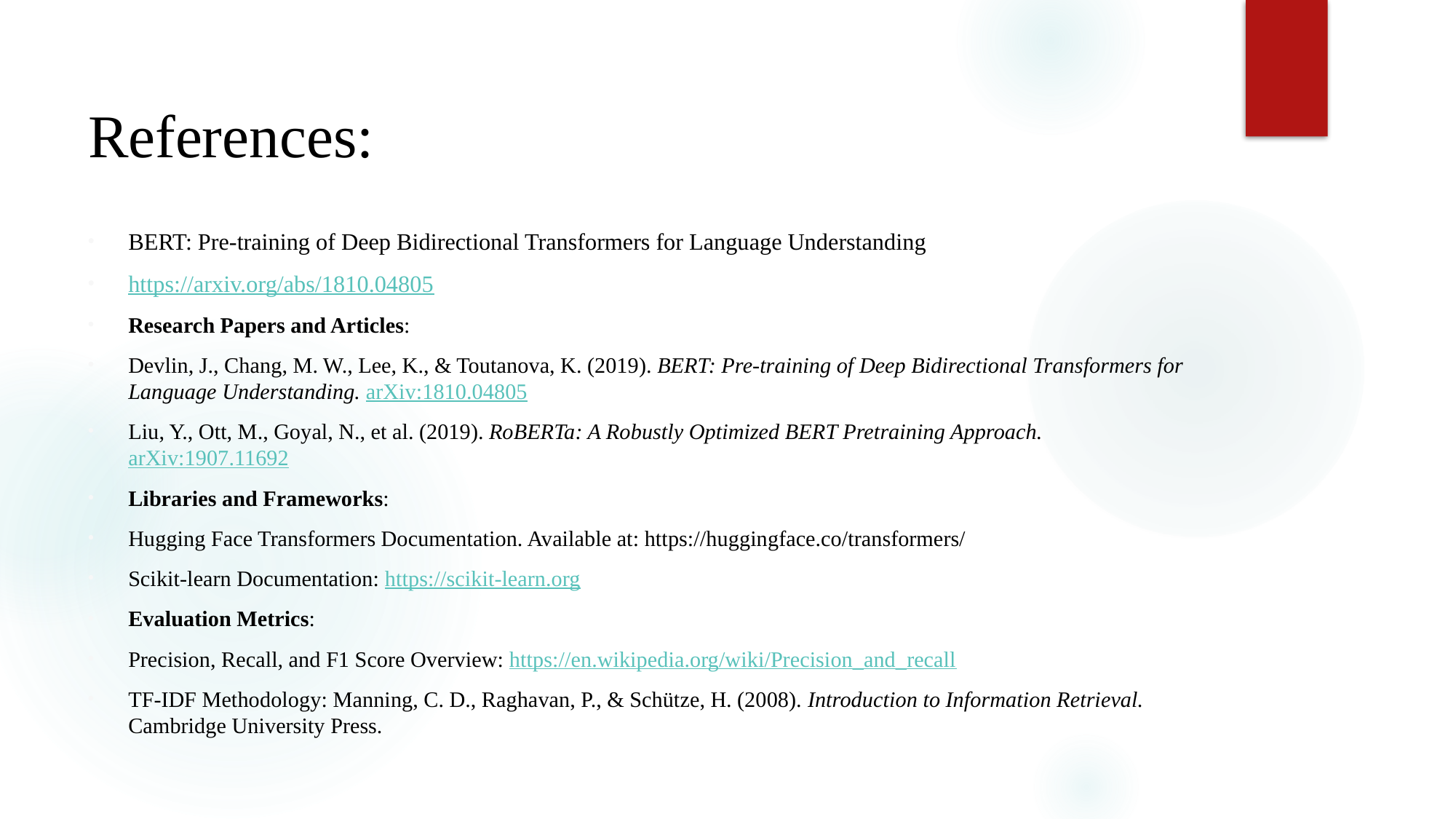

# References:
BERT: Pre-training of Deep Bidirectional Transformers for Language Understanding
https://arxiv.org/abs/1810.04805
Research Papers and Articles:
Devlin, J., Chang, M. W., Lee, K., & Toutanova, K. (2019). BERT: Pre-training of Deep Bidirectional Transformers for Language Understanding. arXiv:1810.04805
Liu, Y., Ott, M., Goyal, N., et al. (2019). RoBERTa: A Robustly Optimized BERT Pretraining Approach. arXiv:1907.11692
Libraries and Frameworks:
Hugging Face Transformers Documentation. Available at: https://huggingface.co/transformers/
Scikit-learn Documentation: https://scikit-learn.org
Evaluation Metrics:
Precision, Recall, and F1 Score Overview: https://en.wikipedia.org/wiki/Precision_and_recall
TF-IDF Methodology: Manning, C. D., Raghavan, P., & Schütze, H. (2008). Introduction to Information Retrieval. Cambridge University Press.